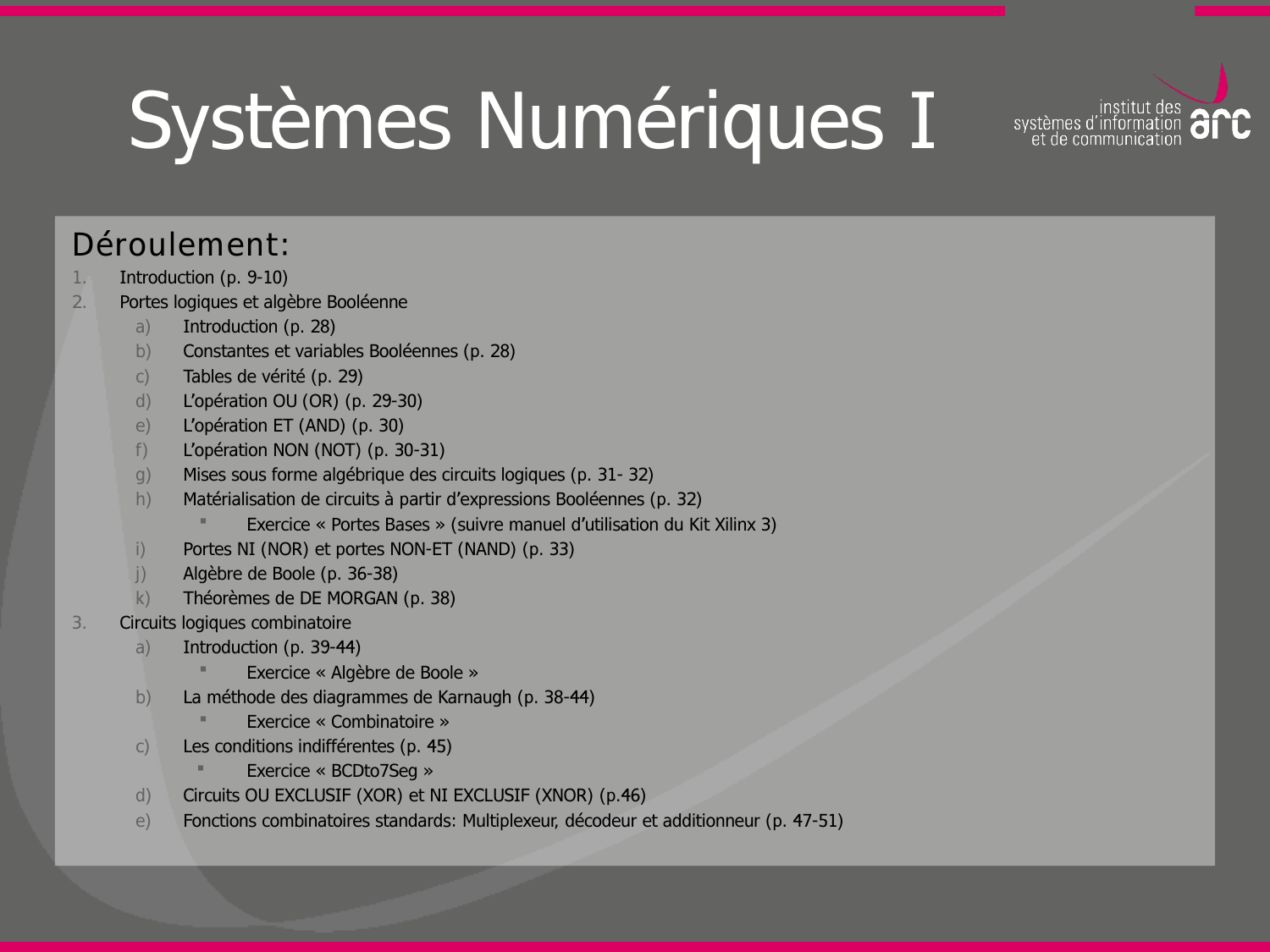

# Systèmes Numériques I
Déroulement:
Introduction (p. 9-10)
Portes logiques et algèbre Booléenne
Introduction (p. 28)
Constantes et variables Booléennes (p. 28)
Tables de vérité (p. 29)
L’opération OU (OR) (p. 29-30)
L’opération ET (AND) (p. 30)
L’opération NON (NOT) (p. 30-31)
Mises sous forme algébrique des circuits logiques (p. 31- 32)
Matérialisation de circuits à partir d’expressions Booléennes (p. 32)
Exercice « Portes Bases » (suivre manuel d’utilisation du Kit Xilinx 3)
Portes NI (NOR) et portes NON-ET (NAND) (p. 33)
Algèbre de Boole (p. 36-38)
Théorèmes de DE MORGAN (p. 38)
Circuits logiques combinatoire
Introduction (p. 39-44)
Exercice « Algèbre de Boole »
La méthode des diagrammes de Karnaugh (p. 38-44)
Exercice « Combinatoire »
Les conditions indifférentes (p. 45)
Exercice « BCDto7Seg »
Circuits OU EXCLUSIF (XOR) et NI EXCLUSIF (XNOR) (p.46)
Fonctions combinatoires standards: Multiplexeur, décodeur et additionneur (p. 47-51)